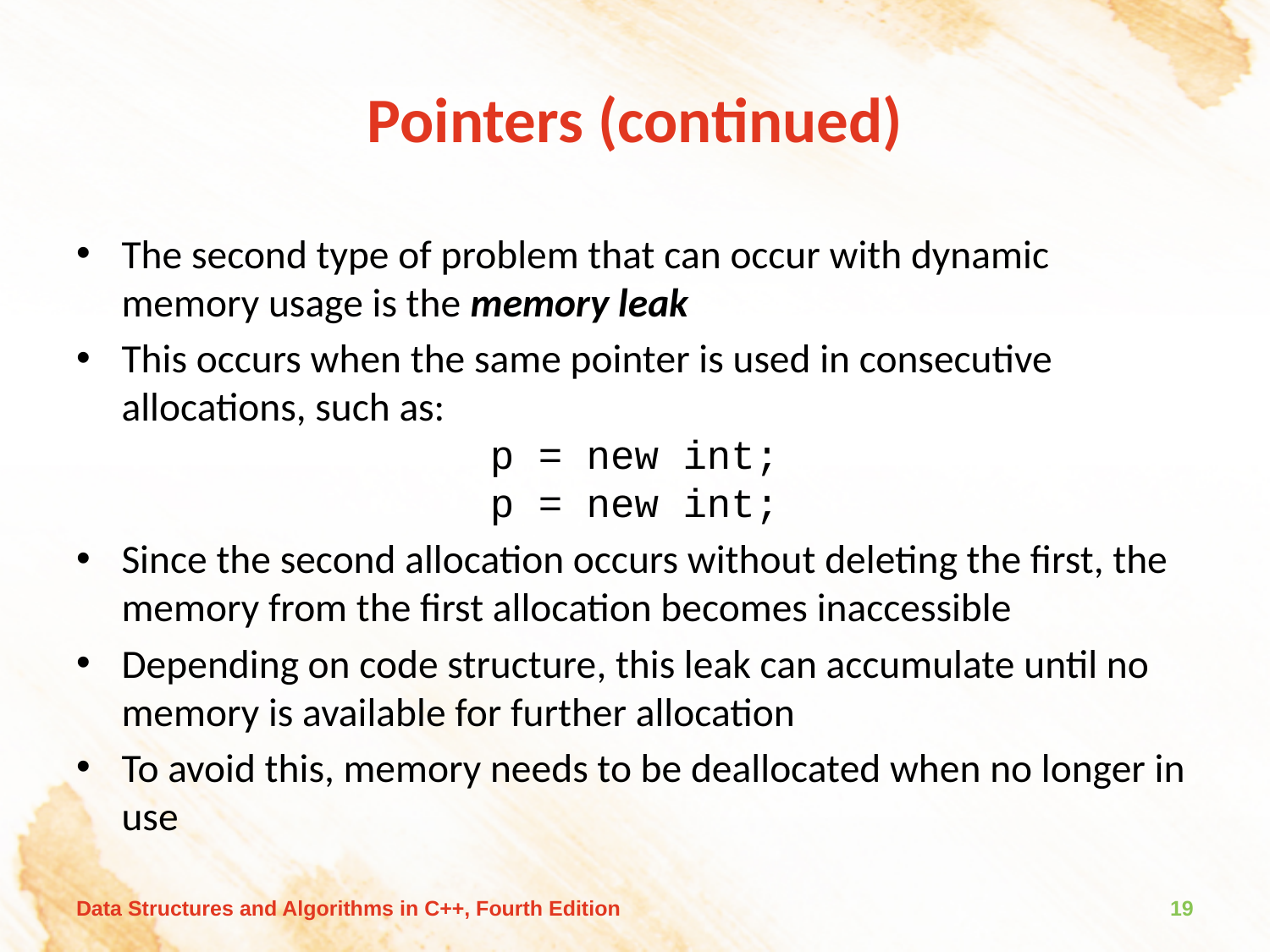

# Pointers (continued)
The second type of problem that can occur with dynamic memory usage is the memory leak
This occurs when the same pointer is used in consecutive allocations, such as:
p = new int;
p = new int;
Since the second allocation occurs without deleting the first, the memory from the first allocation becomes inaccessible
Depending on code structure, this leak can accumulate until no memory is available for further allocation
To avoid this, memory needs to be deallocated when no longer in use
Data Structures and Algorithms in C++, Fourth Edition
19